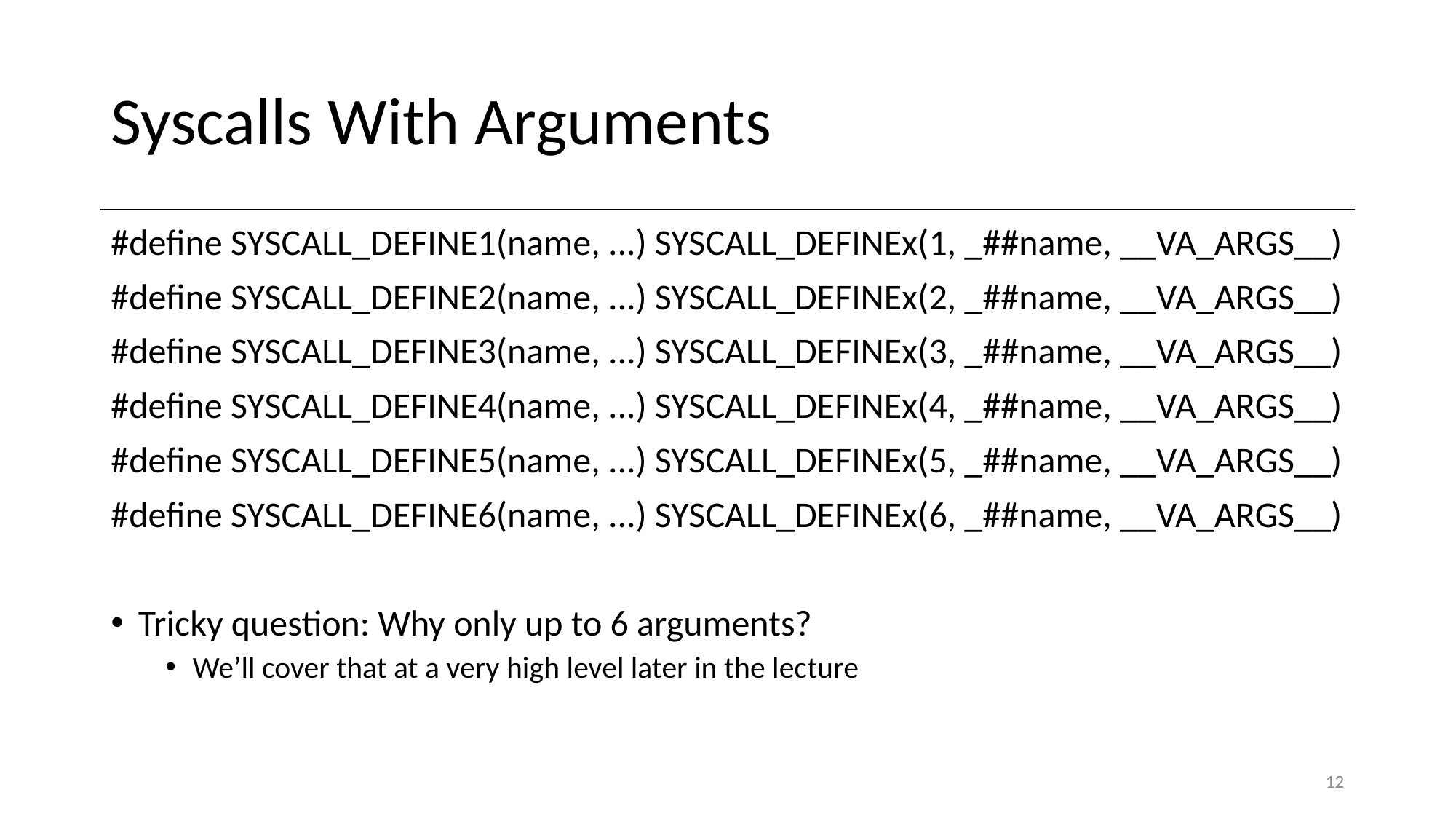

# Syscalls With Arguments
#define SYSCALL_DEFINE1(name, ...) SYSCALL_DEFINEx(1, _##name, __VA_ARGS__)
#define SYSCALL_DEFINE2(name, ...) SYSCALL_DEFINEx(2, _##name, __VA_ARGS__)
#define SYSCALL_DEFINE3(name, ...) SYSCALL_DEFINEx(3, _##name, __VA_ARGS__)
#define SYSCALL_DEFINE4(name, ...) SYSCALL_DEFINEx(4, _##name, __VA_ARGS__)
#define SYSCALL_DEFINE5(name, ...) SYSCALL_DEFINEx(5, _##name, __VA_ARGS__)
#define SYSCALL_DEFINE6(name, ...) SYSCALL_DEFINEx(6, _##name, __VA_ARGS__)

Tricky question: Why only up to 6 arguments?
We’ll cover that at a very high level later in the lecture

12